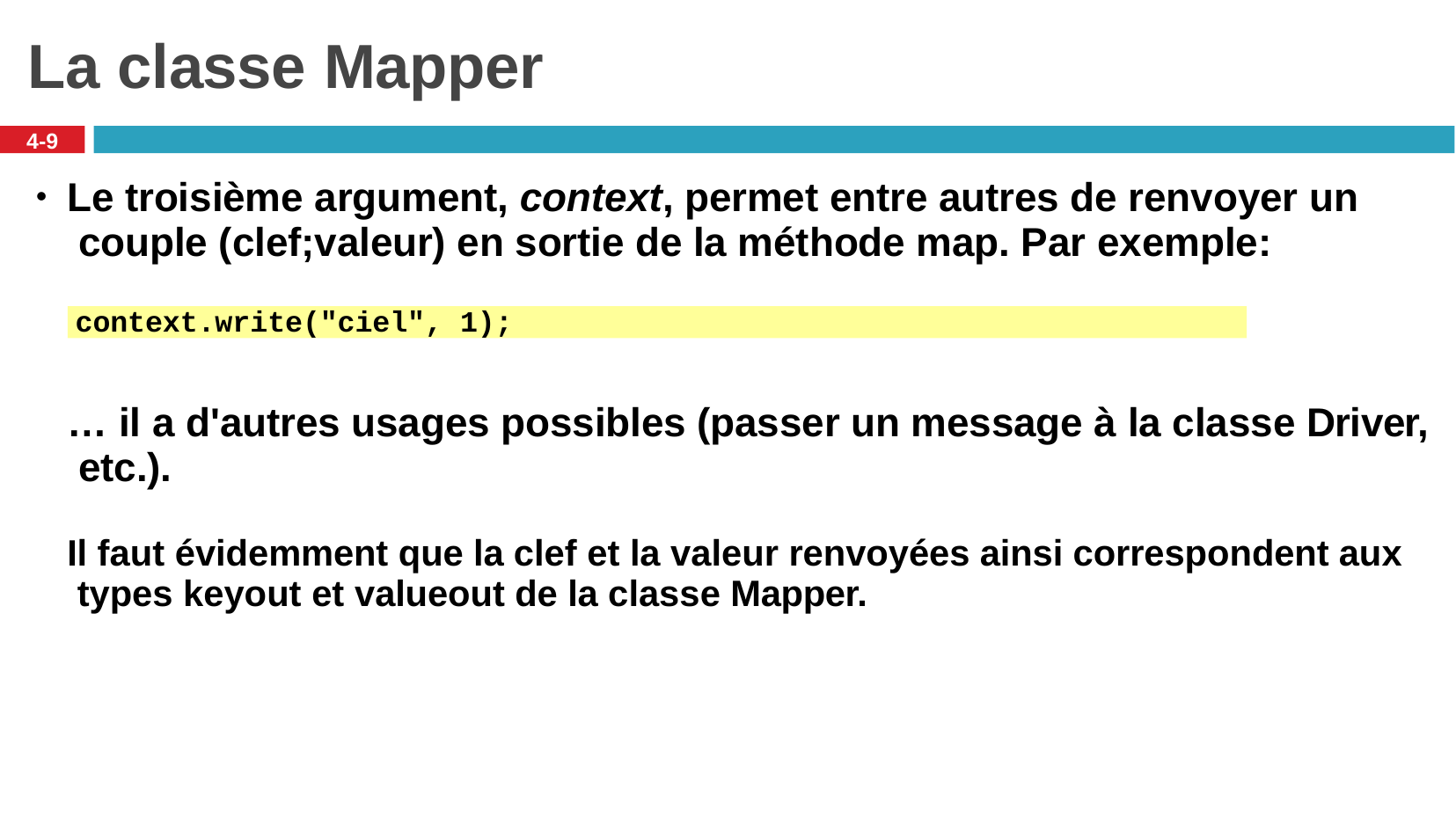

# La classe Mapper
4-9
Le troisième argument, context, permet entre autres de renvoyer un  couple (clef;valeur) en sortie de la méthode map. Par exemple:
●
context.write("ciel", 1);
… il a d'autres usages possibles (passer un message à la classe Driver,  etc.).

Il faut évidemment que la clef et la valeur renvoyées ainsi correspondent aux  types keyout et valueout de la classe Mapper.